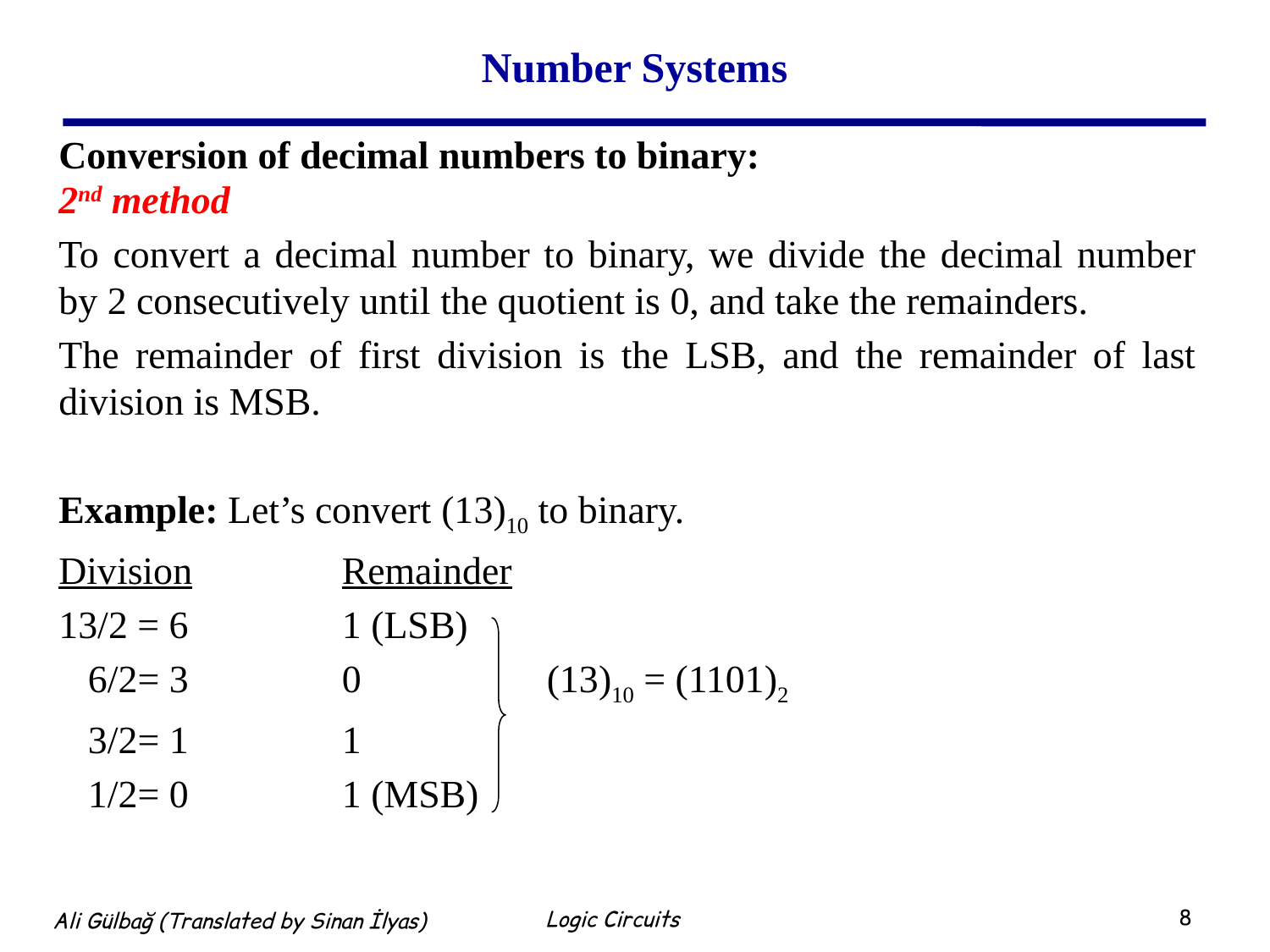

# Number Systems
Conversion of decimal numbers to binary:
2nd method
To convert a decimal number to binary, we divide the decimal number by 2 consecutively until the quotient is 0, and take the remainders.
The remainder of first division is the LSB, and the remainder of last division is MSB.

Example: Let’s convert (13)10 to binary.
Division	   Remainder
13/2 = 6	   1 (LSB)
   6/2= 3	   0	           (13)10 = (1101)2
   3/2= 1	   1
   1/2= 0	   1 (MSB)

Logic Circuits